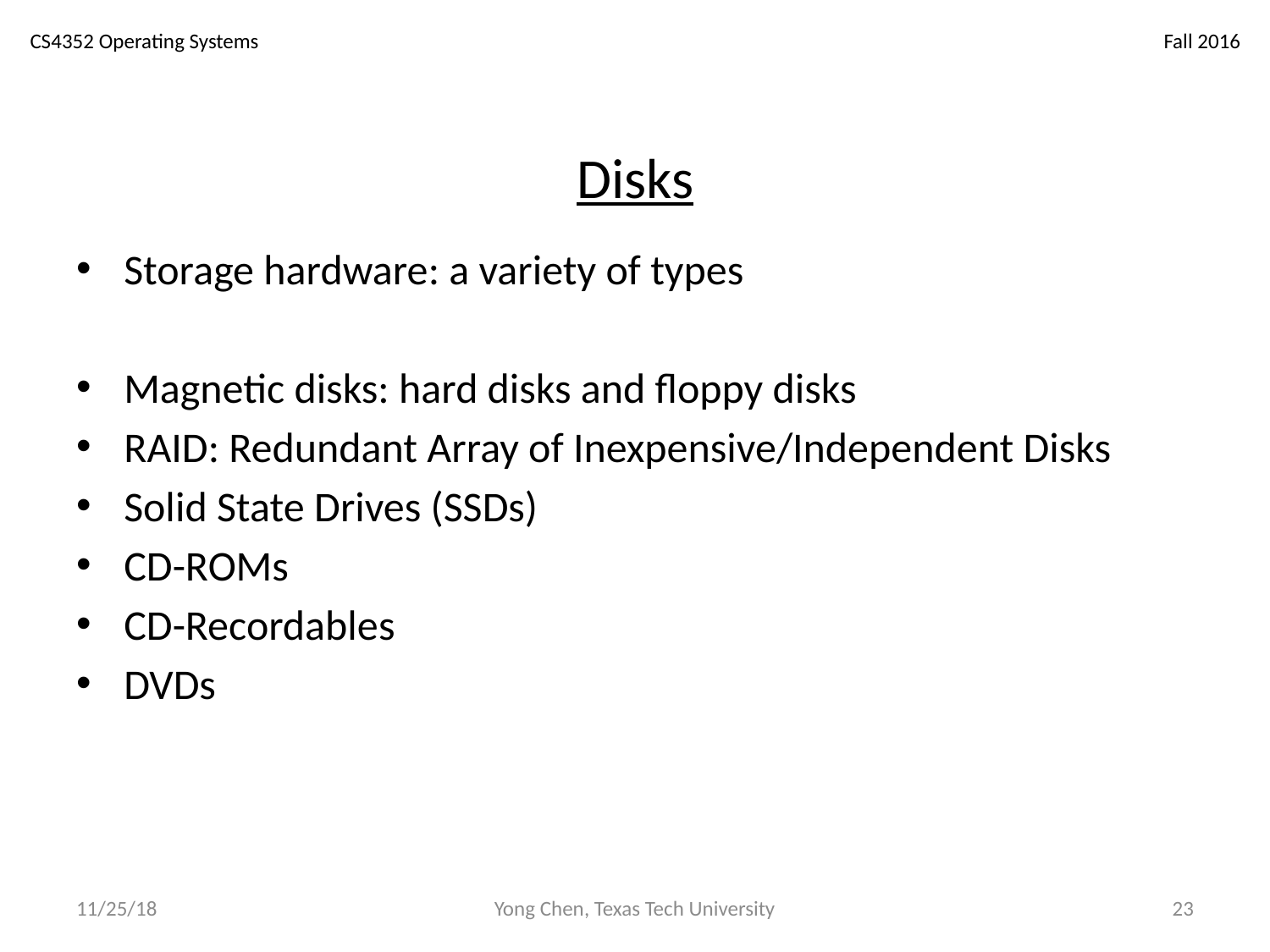

# Disks
Storage hardware: a variety of types

Magnetic disks: hard disks and floppy disks
RAID: Redundant Array of Inexpensive/Independent Disks
Solid State Drives (SSDs)
CD-ROMs
CD-Recordables
DVDs
11/25/18
Yong Chen, Texas Tech University
23